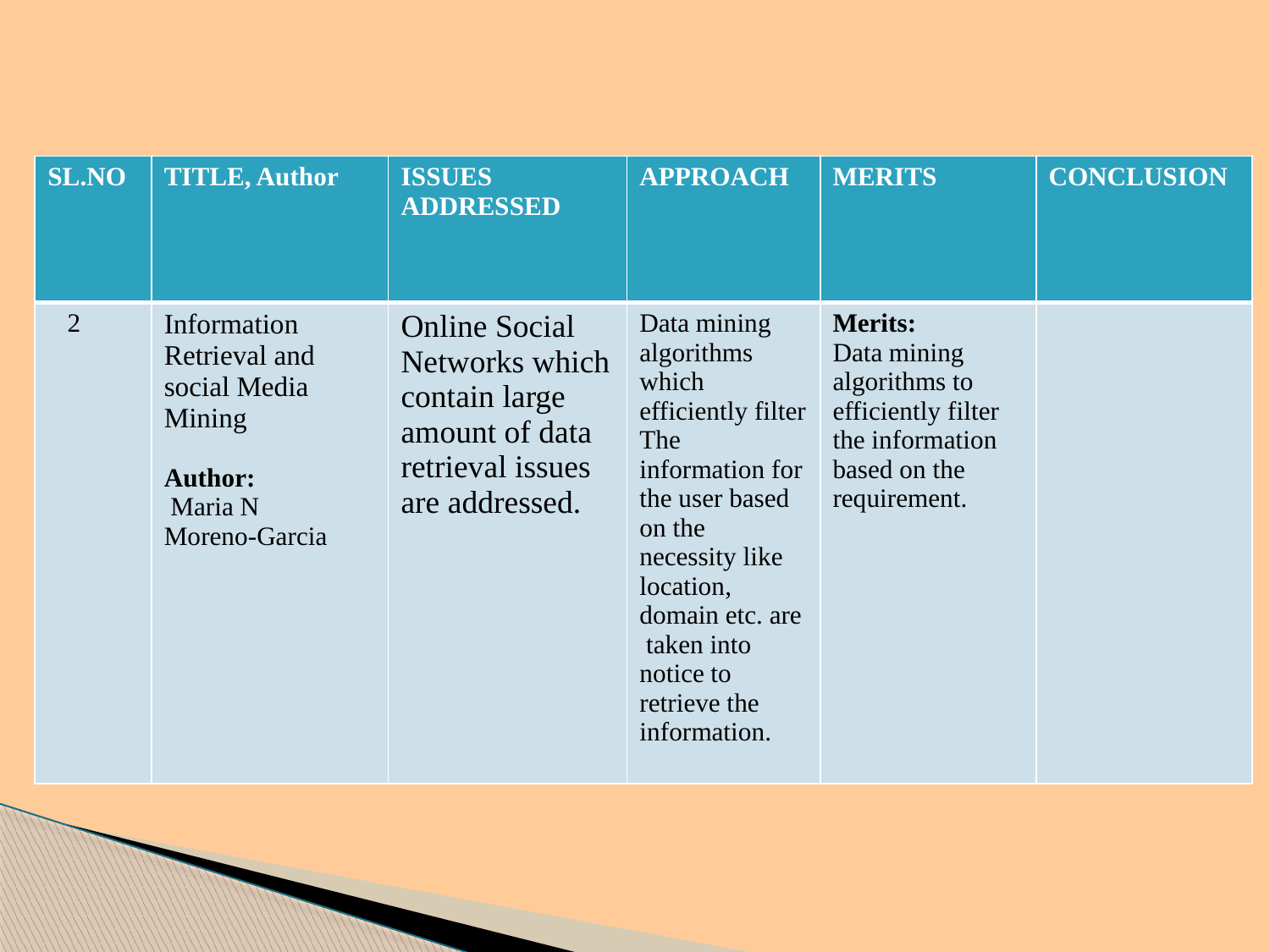

| SL.NO | TITLE, Author | ISSUES ADDRESSED | APPROACH | MERITS | CONCLUSION |
| --- | --- | --- | --- | --- | --- |
| 2 | Information Retrieval and social Media Mining Author: Maria N Moreno-Garcia | Online Social Networks which contain large amount of data retrieval issues are addressed. | Data mining algorithms which efficiently filter The information for the user based on the necessity like location, domain etc. are taken into notice to retrieve the information. | Merits: Data mining algorithms to efficiently filter the information based on the requirement. |  |